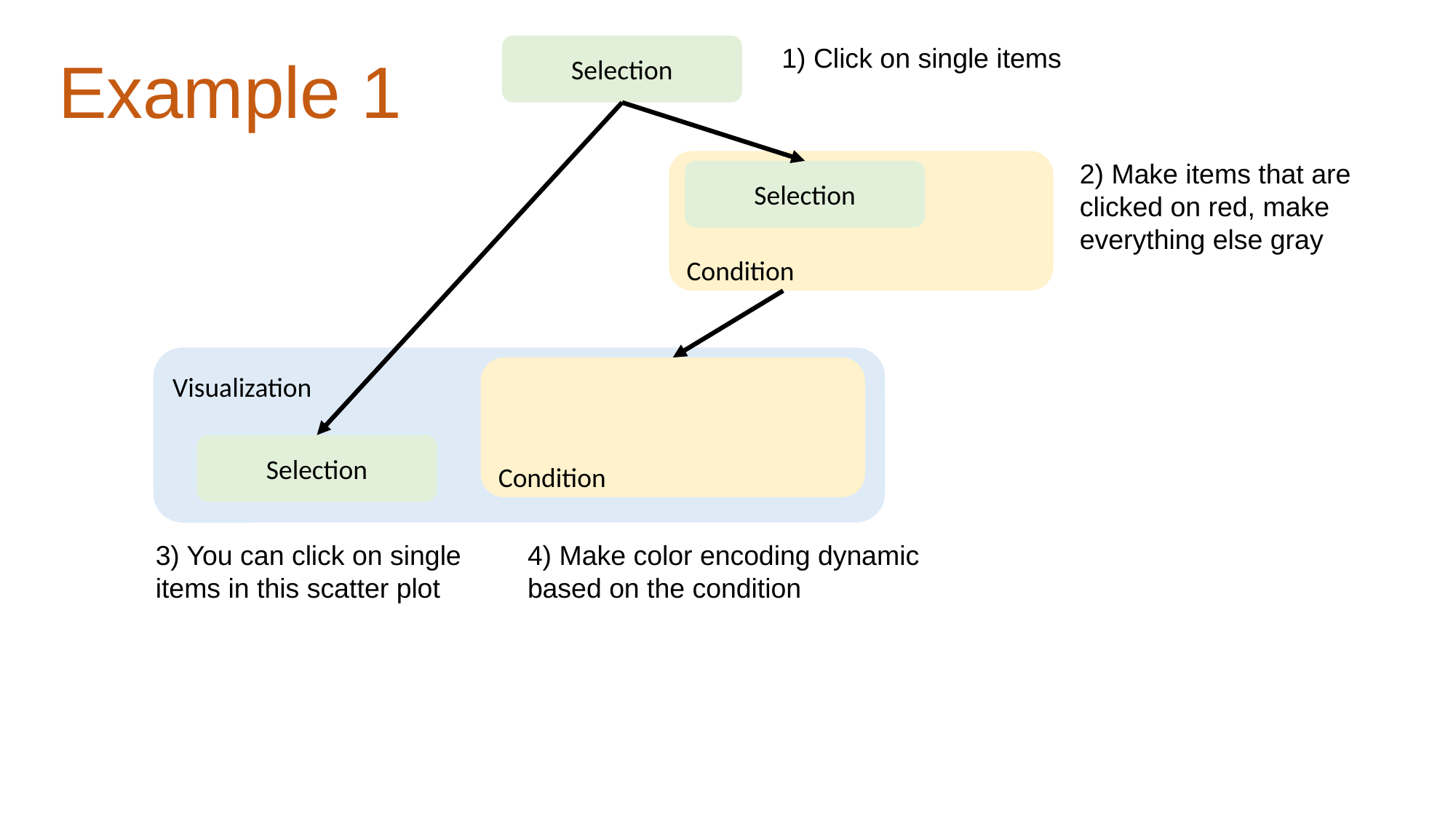

Selection
1) Click on single items
Example 1

Condition

2) Make items that are clicked on red, make everything else gray
Selection
Visualization

Condition

Selection
3) You can click on single items in this scatter plot
4) Make color encoding dynamic based on the condition
3) Binds the selection to a visualization